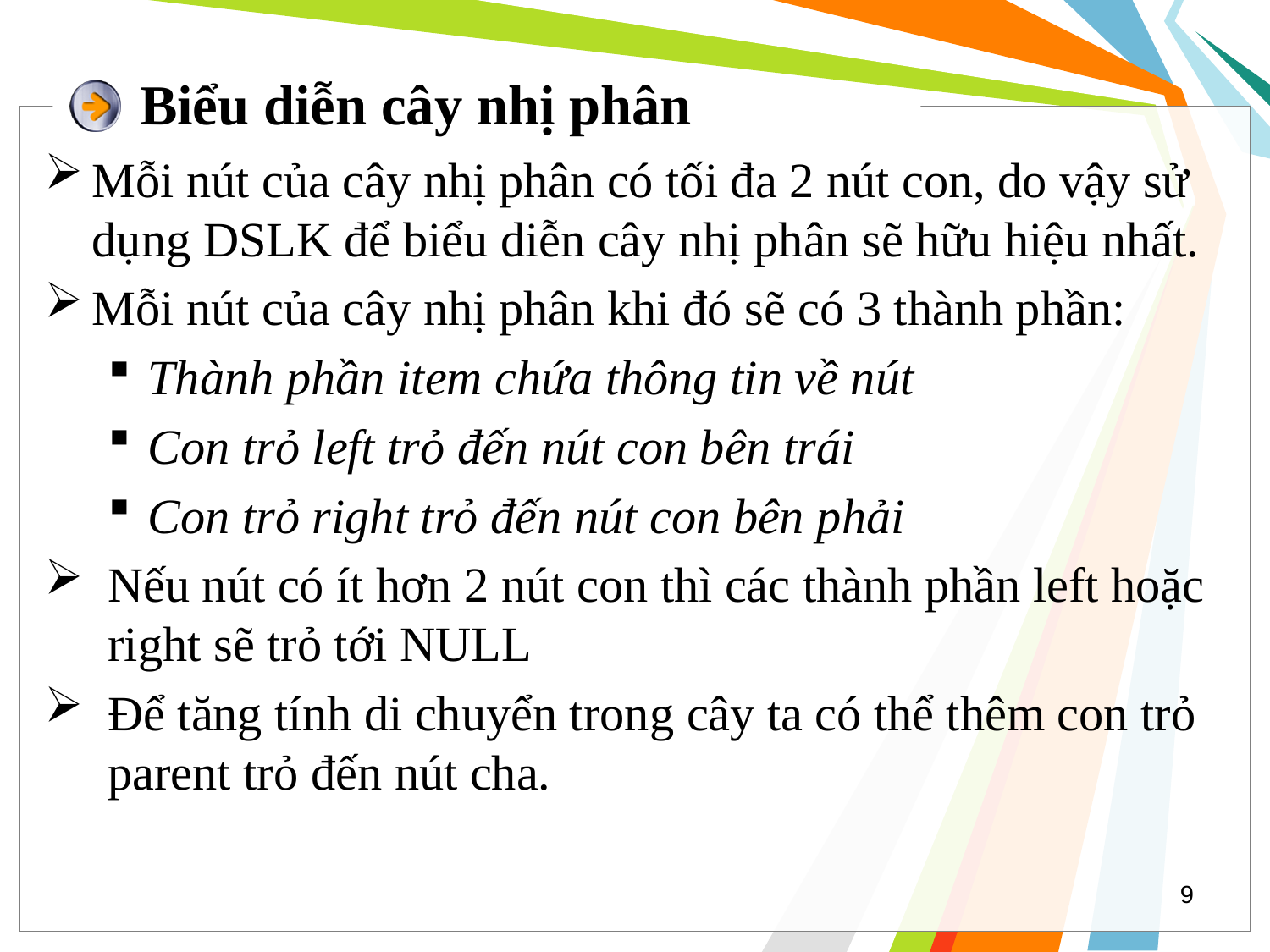

# Biểu diễn cây nhị phân
Mỗi nút của cây nhị phân có tối đa 2 nút con, do vậy sử dụng DSLK để biểu diễn cây nhị phân sẽ hữu hiệu nhất.
Mỗi nút của cây nhị phân khi đó sẽ có 3 thành phần:
Thành phần item chứa thông tin về nút
Con trỏ left trỏ đến nút con bên trái
Con trỏ right trỏ đến nút con bên phải
Nếu nút có ít hơn 2 nút con thì các thành phần left hoặc right sẽ trỏ tới NULL
Để tăng tính di chuyển trong cây ta có thể thêm con trỏ parent trỏ đến nút cha.
9